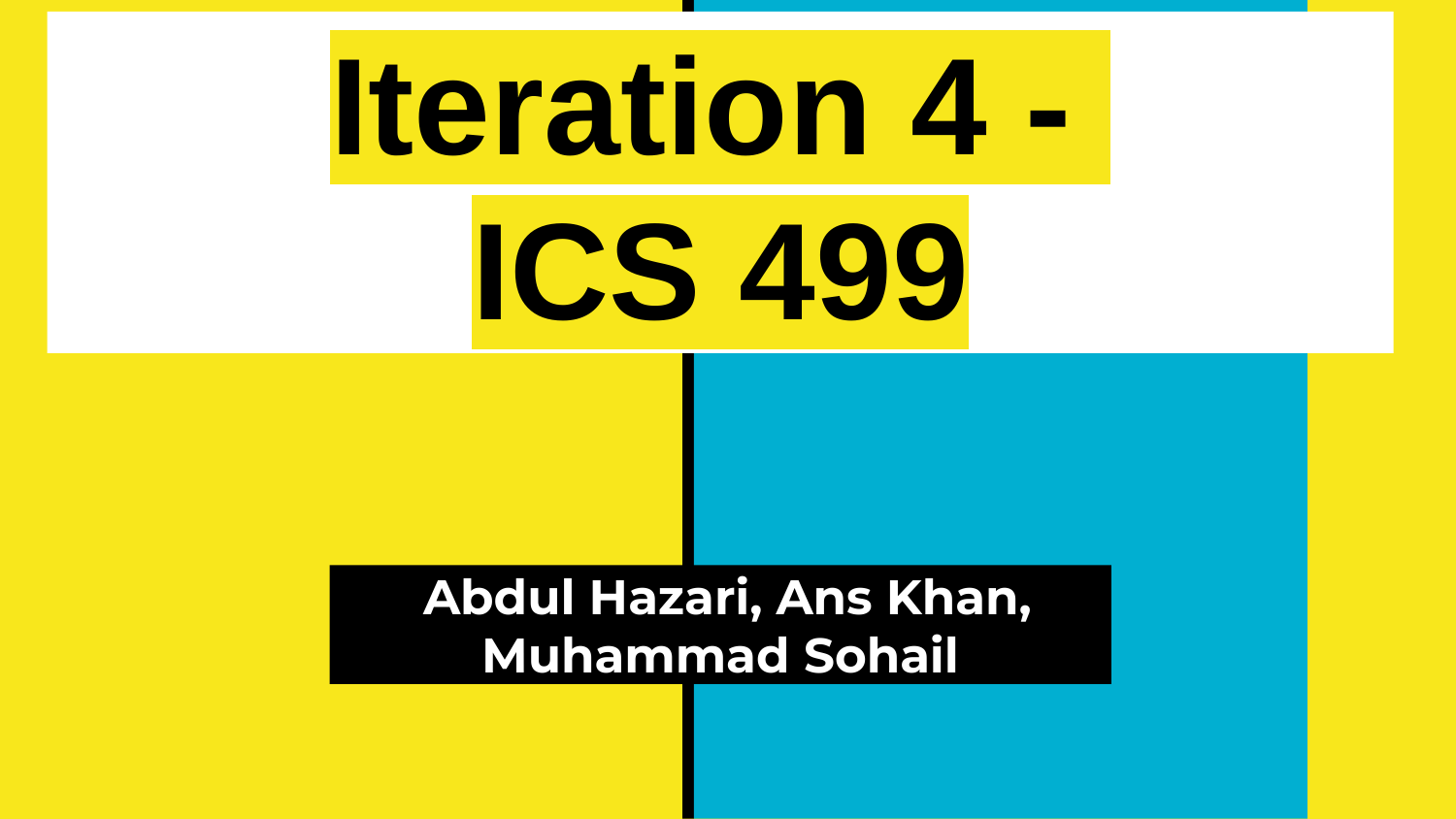

# Iteration 4 -
ICS 499
 Abdul Hazari, Ans Khan, Muhammad Sohail